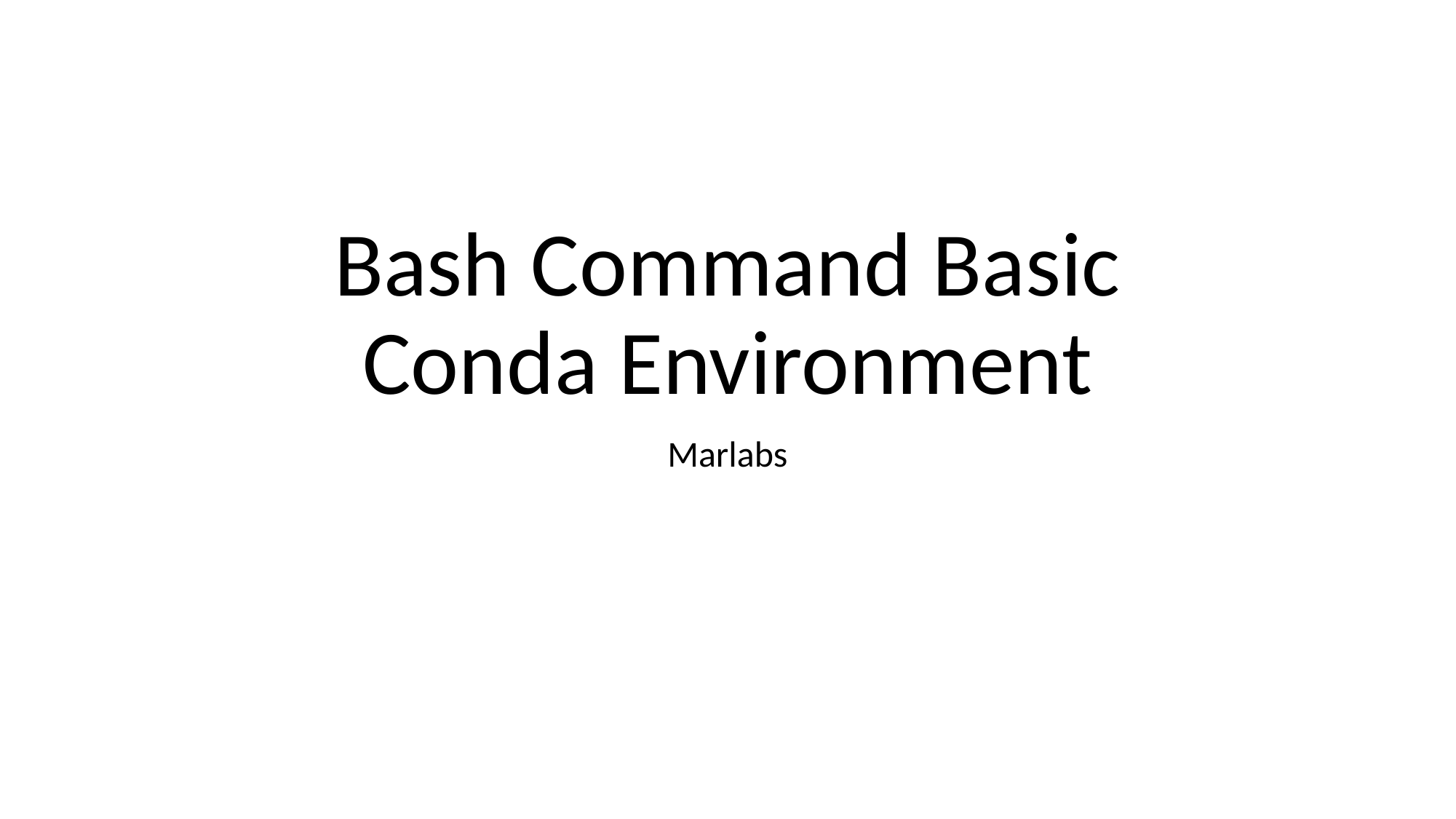

# Bash Command Basic Conda Environment
Marlabs